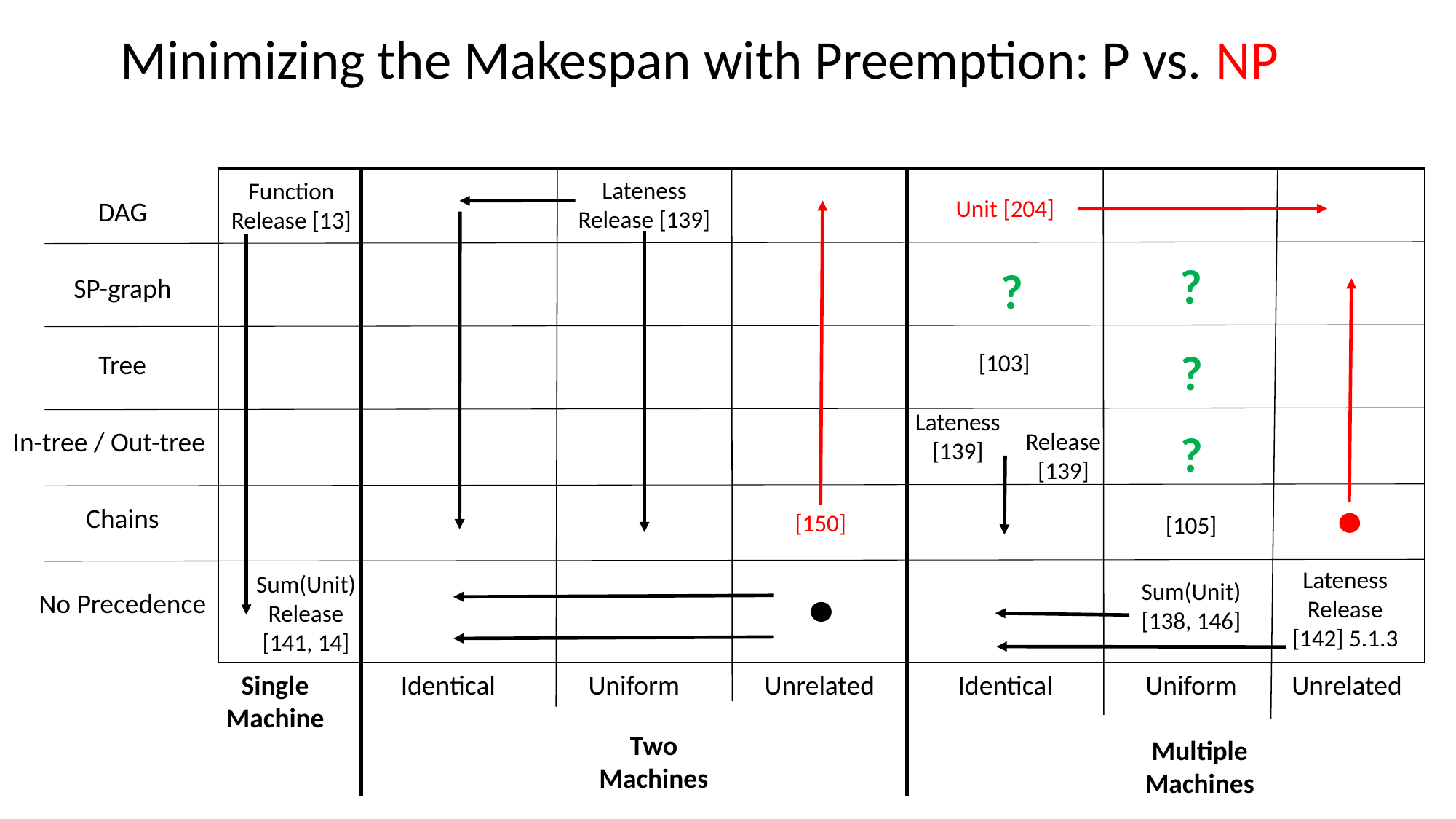

Minimizing the Makespan with Preemption: P vs. NP

Lateness
Release [139]
Function
Release [13]
Unit [204]
DAG
?
?
SP-graph
?
[103]
Tree
Lateness
[139]
?
In-tree / Out-tree
Release
[139]
Chains
[150]
[105]

Lateness
Release
[142] 5.1.3
Sum(Unit)
Release
[141, 14]
Sum(Unit)
[138, 146]
No Precedence

Single Machine
Identical
Uniform
Unrelated
Identical
Uniform
Unrelated
Two Machines
Multiple Machines